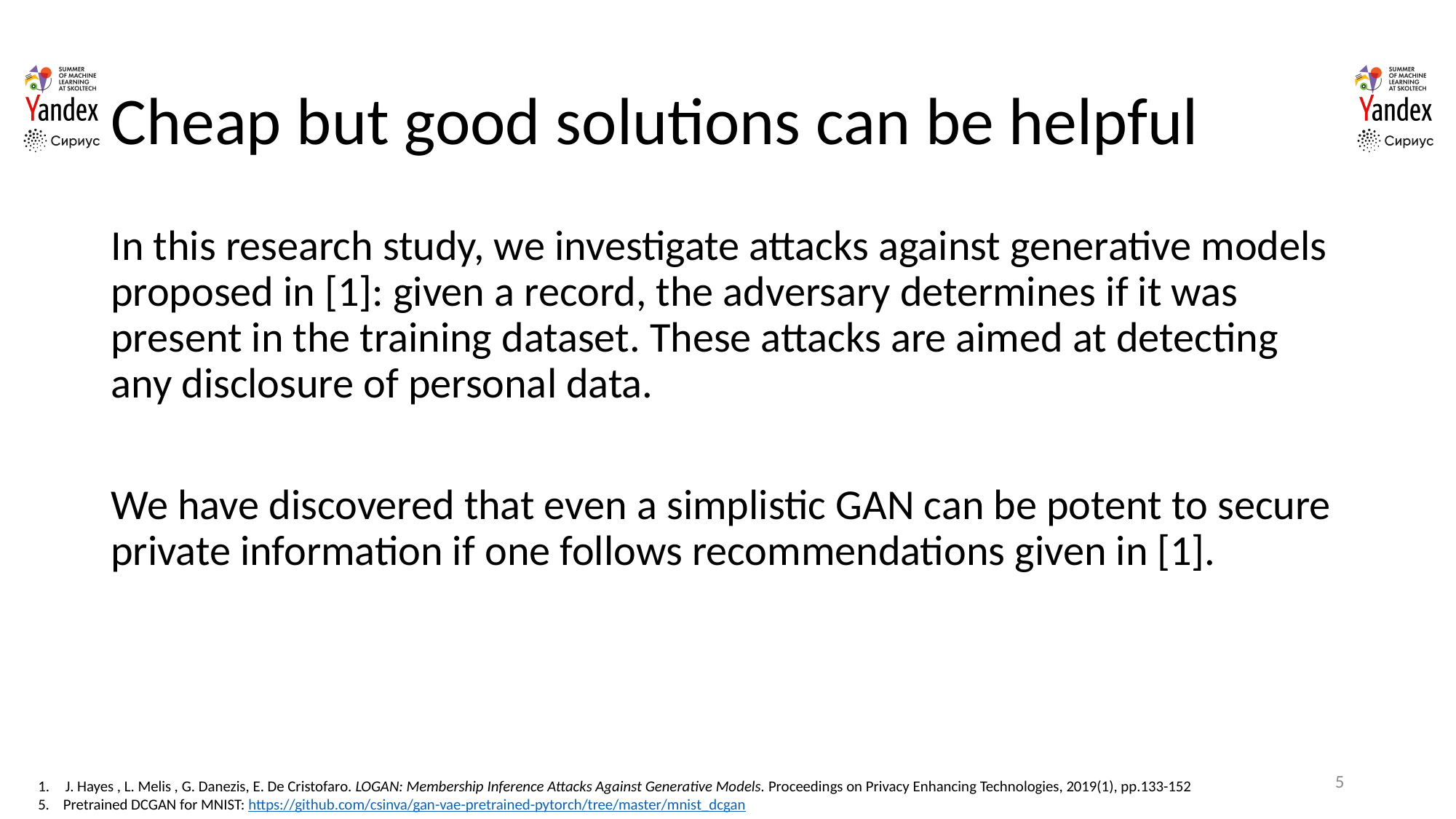

# Cheap but good solutions can be helpful
In this research study, we investigate attacks against generative models proposed in [1]: given a record, the adversary determines if it was present in the training dataset. These attacks are aimed at detecting any disclosure of personal data.

We have discovered that even a simplistic GAN can be potent to secure private information if one follows recommendations given in [1].

5
J. Hayes , L. Melis , G. Danezis, E. De Cristofaro. LOGAN: Membership Inference Attacks Against Generative Models. Proceedings on Privacy Enhancing Technologies, 2019(1), pp.133-152
5.    Pretrained DCGAN for MNIST: https://github.com/csinva/gan-vae-pretrained-pytorch/tree/master/mnist_dcgan